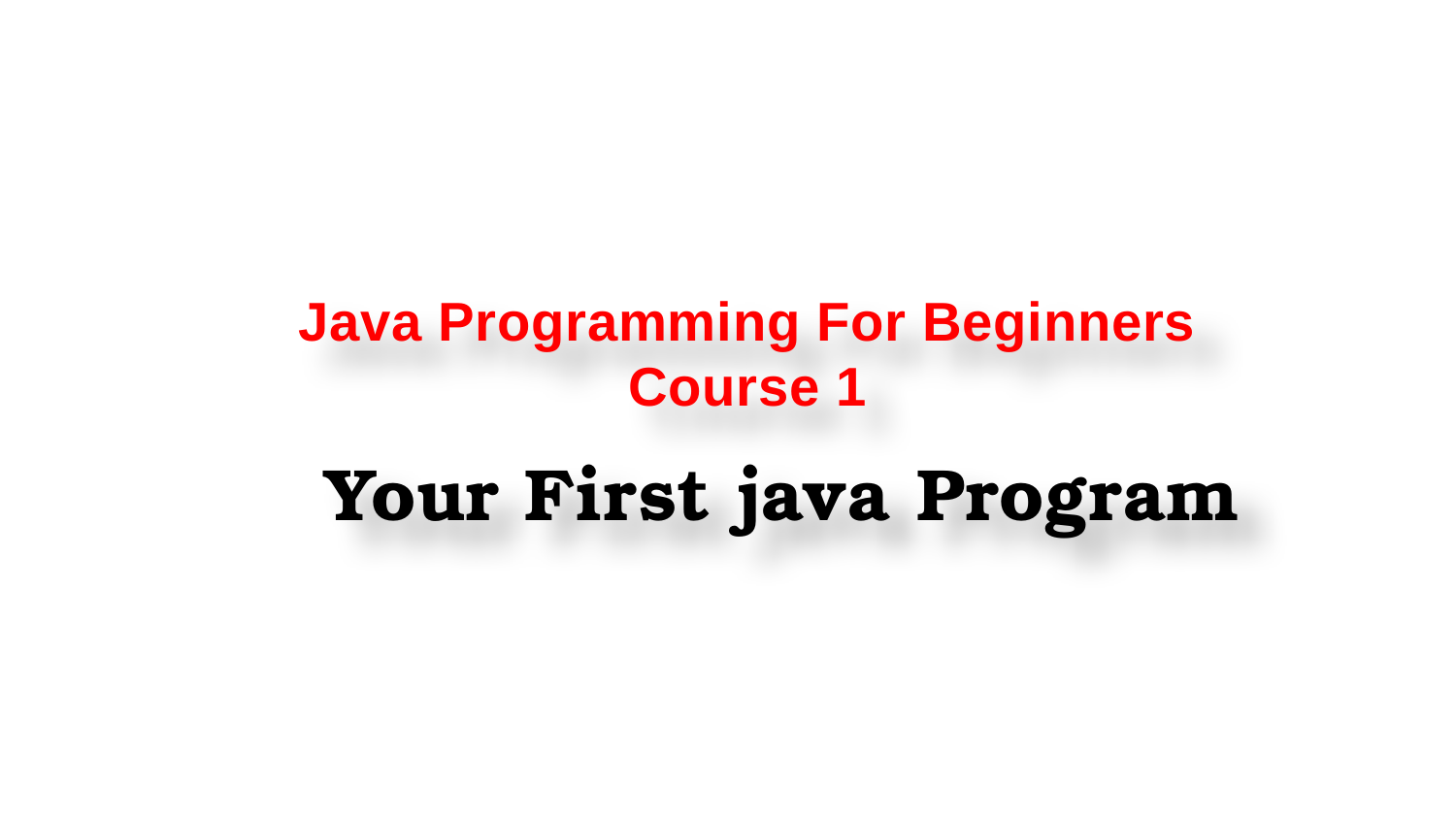

# Java Programming For Beginners Course 1
Your First java Program